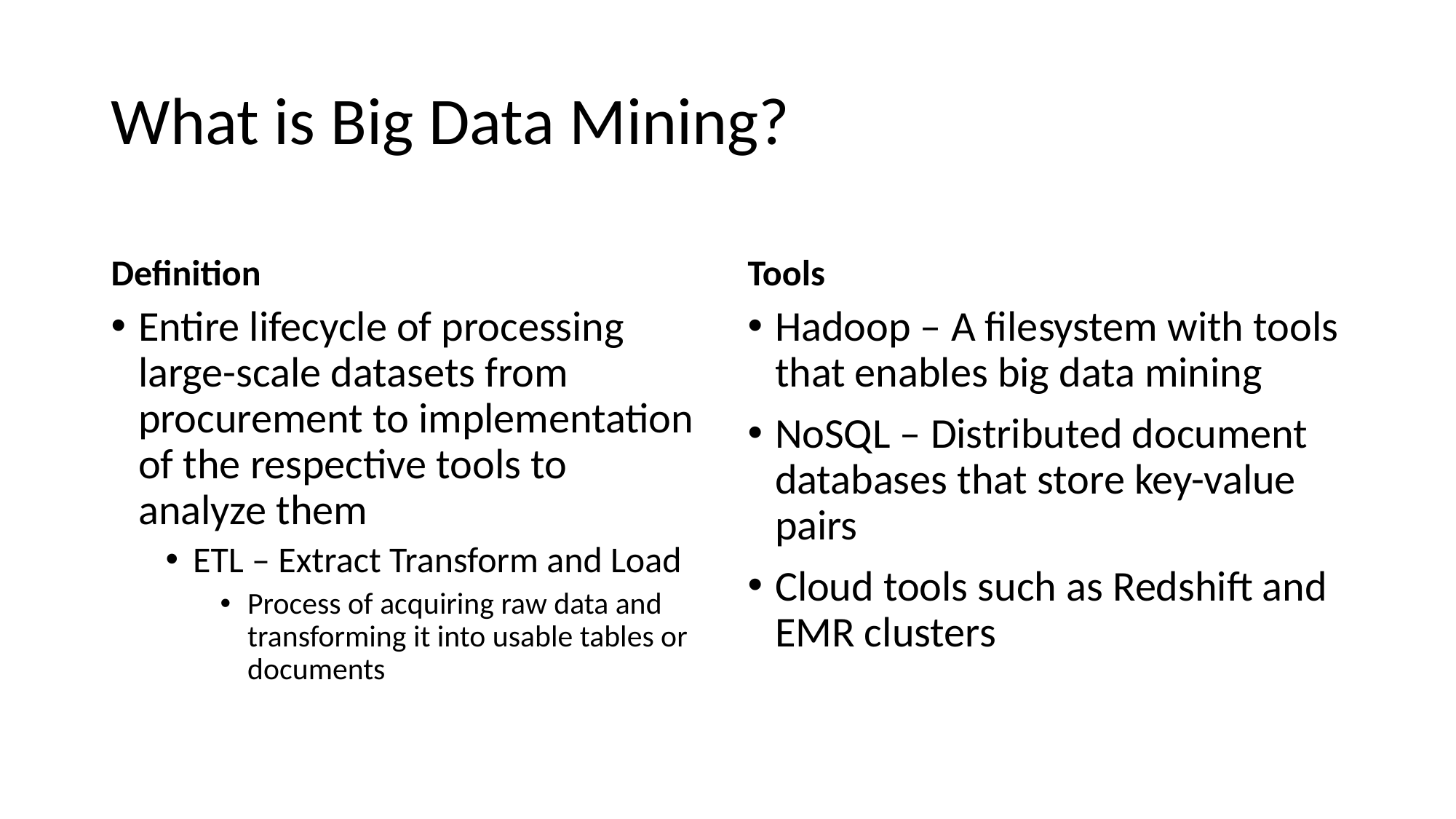

# What is Big Data Mining?
Definition
Tools
Entire lifecycle of processing large-scale datasets from procurement to implementation of the respective tools to analyze them
ETL – Extract Transform and Load
Process of acquiring raw data and transforming it into usable tables or documents
Hadoop – A filesystem with tools that enables big data mining
NoSQL – Distributed document databases that store key-value pairs
Cloud tools such as Redshift and EMR clusters